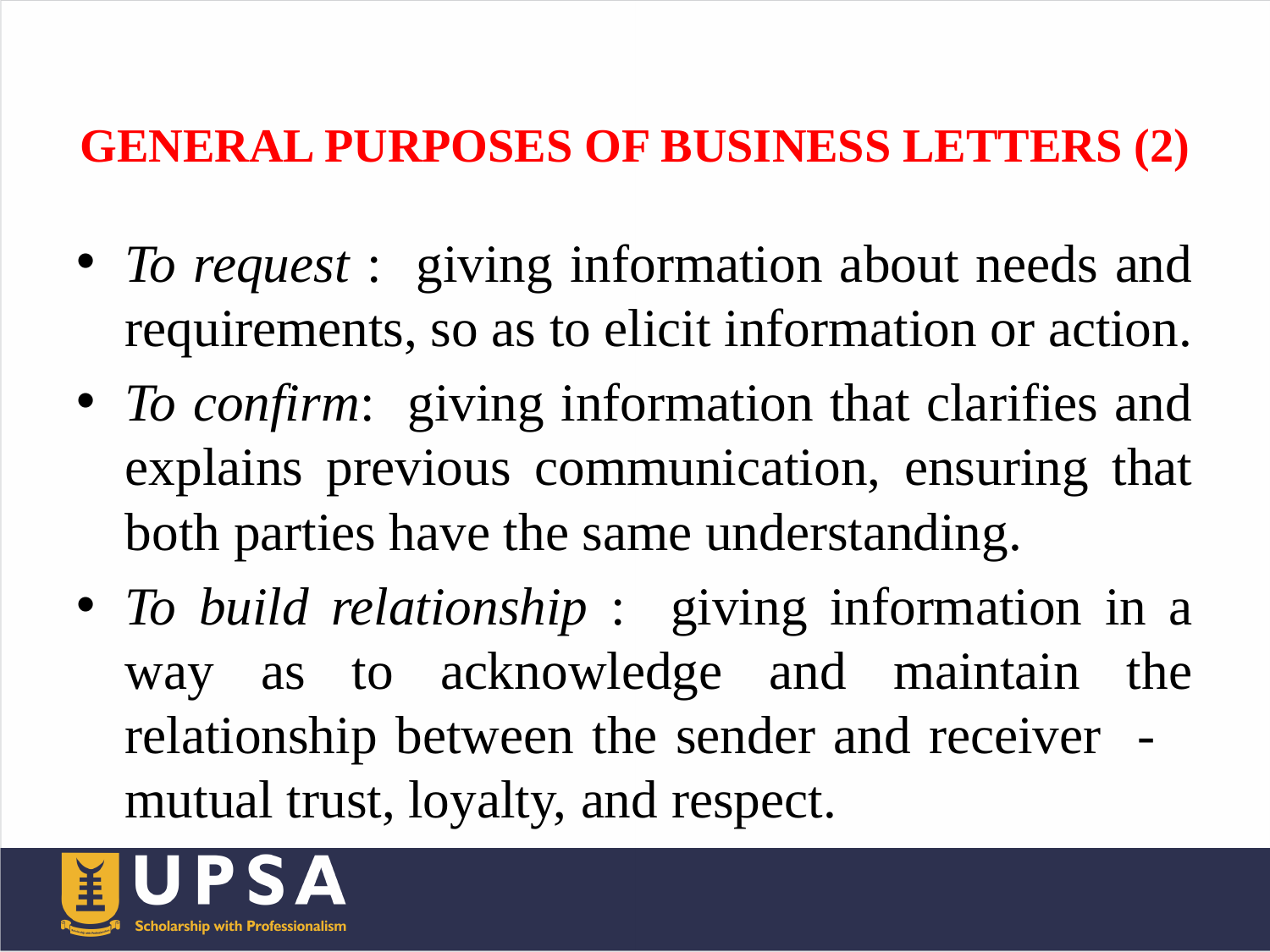

# GENERAL PURPOSES OF BUSINESS LETTERS (2)
To request :  giving information about needs and requirements, so as to elicit information or action.
To confirm:  giving information that clarifies and explains previous communication, ensuring that both parties have the same understanding.
To build relationship :  giving information in a way as to acknowledge and maintain the relationship between the sender and receiver  -   mutual trust, loyalty, and respect.